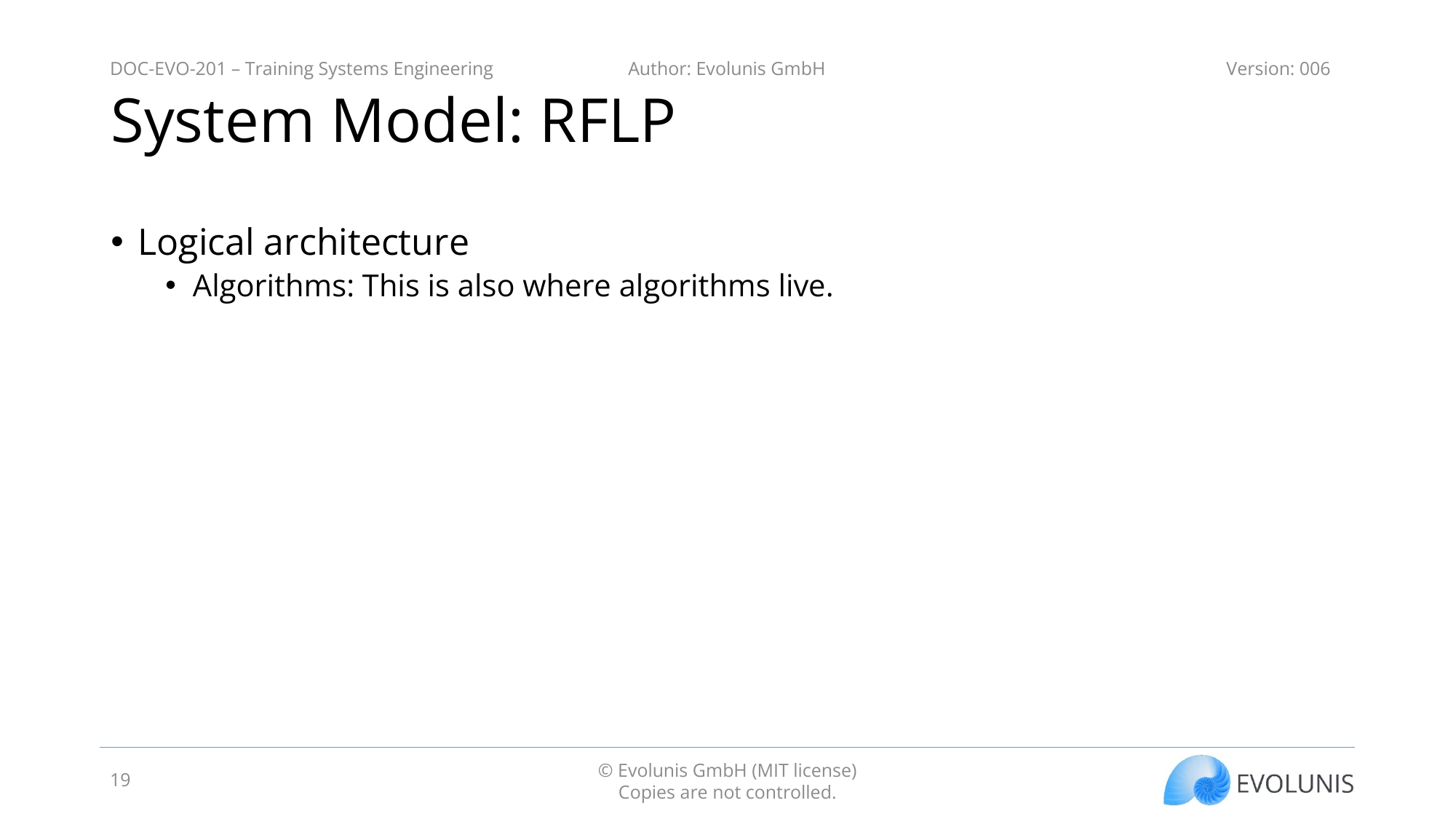

# System Model: RFLP
Logical architecture
Algorithms: This is also where algorithms live.
19